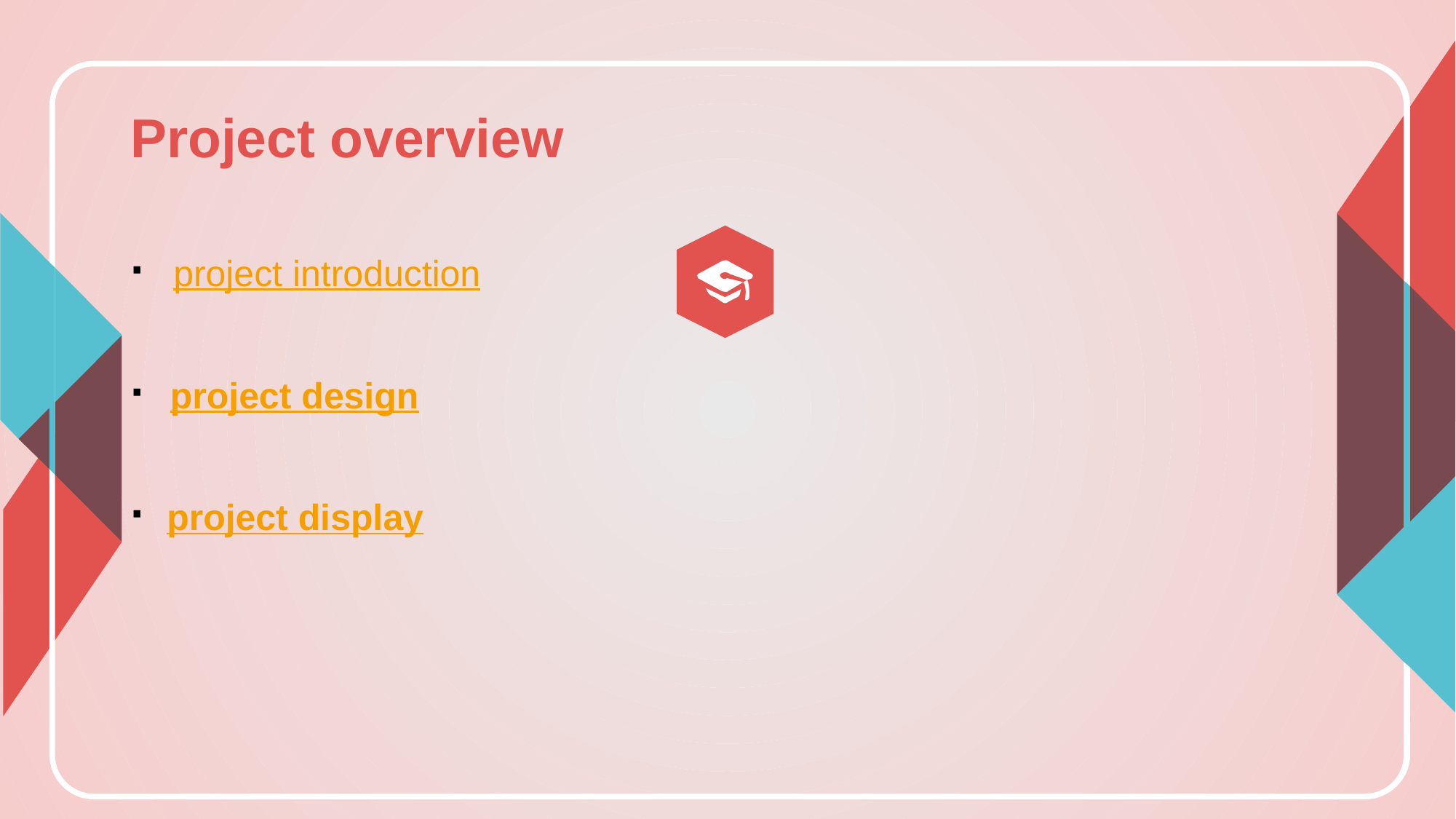

# Project overview
·  project introduction

·  project design

·  project display